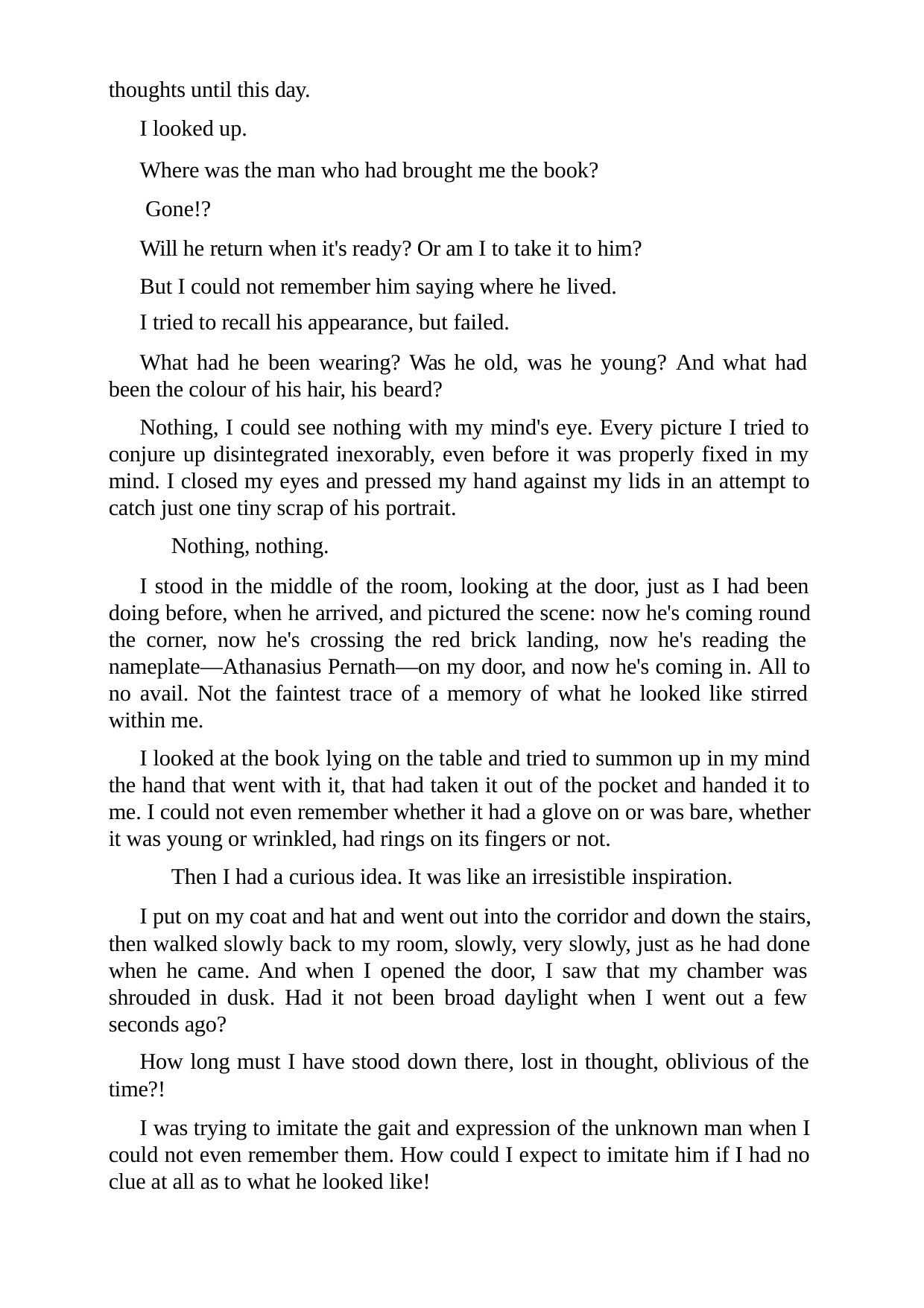

thoughts until this day.
I looked up.
Where was the man who had brought me the book?  Gone!?
Will he return when it's ready? Or am I to take it to him?  But I could not remember him saying where he lived.
I tried to recall his appearance, but failed.
What had he been wearing? Was he old, was he young? And what had  been the colour of his hair, his beard?
Nothing, I could see nothing with my mind's eye. Every picture I tried to  conjure up disintegrated inexorably, even before it was properly fixed in my  mind. I closed my eyes and pressed my hand against my lids in an attempt to  catch just one tiny scrap of his portrait.
Nothing, nothing.
I stood in the middle of the room, looking at the door, just as I had been  doing before, when he arrived, and pictured the scene: now he's coming round  the corner, now he's crossing the red brick landing, now he's reading the  nameplate—Athanasius Pernath—on my door, and now he's coming in. All to  no avail. Not the faintest trace of a memory of what he looked like stirred  within me.
I looked at the book lying on the table and tried to summon up in my mind  the hand that went with it, that had taken it out of the pocket and handed it to  me. I could not even remember whether it had a glove on or was bare, whether  it was young or wrinkled, had rings on its fingers or not.
Then I had a curious idea. It was like an irresistible inspiration.
I put on my coat and hat and went out into the corridor and down the stairs,  then walked slowly back to my room, slowly, very slowly, just as he had done  when he came. And when I opened the door, I saw that my chamber was  shrouded in dusk. Had it not been broad daylight when I went out a few  seconds ago?
How long must I have stood down there, lost in thought, oblivious of the  time?!
I was trying to imitate the gait and expression of the unknown man when I  could not even remember them. How could I expect to imitate him if I had no  clue at all as to what he looked like!